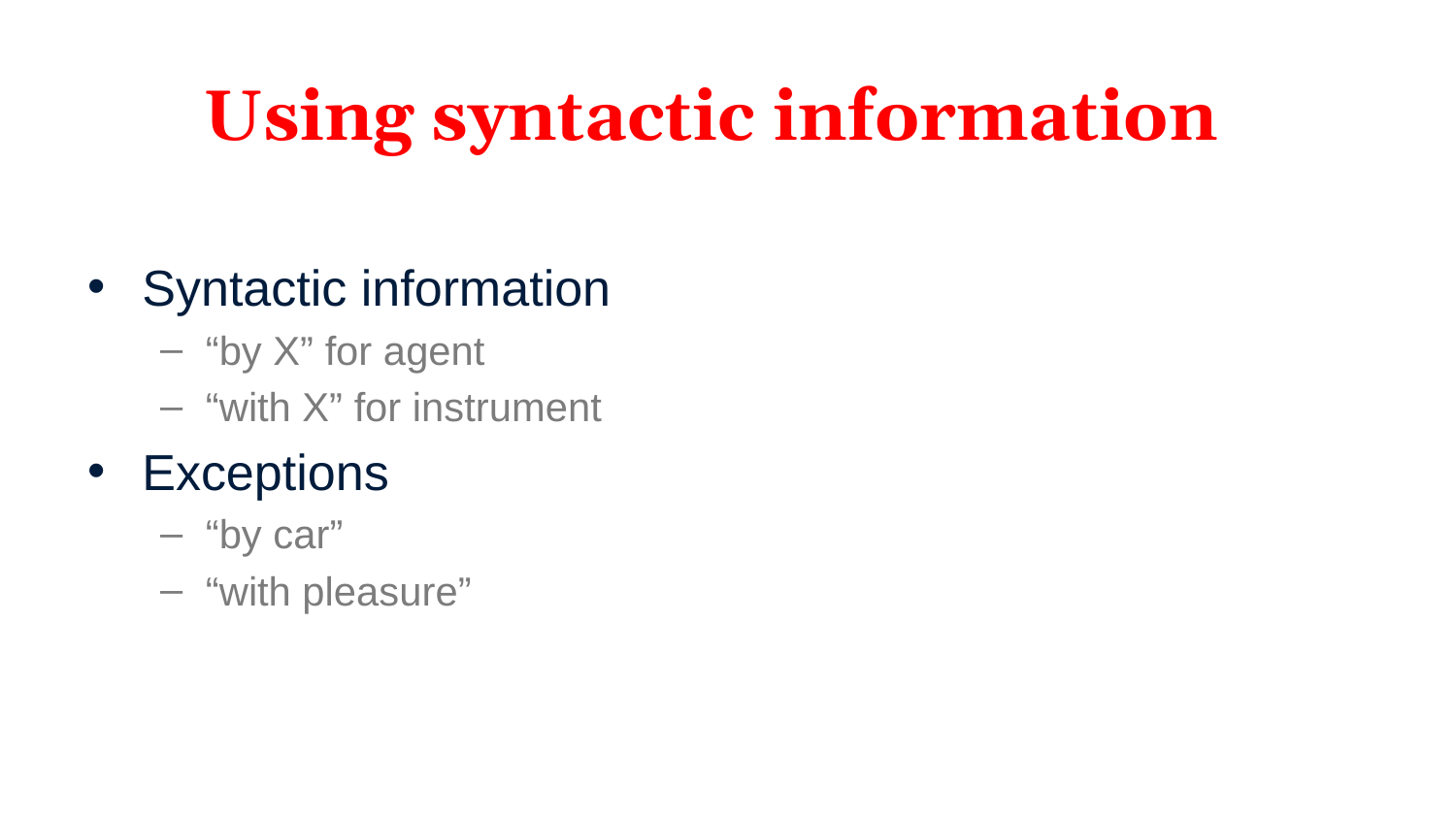

# Using syntactic information
Syntactic information
“by X” for agent
“with X” for instrument
Exceptions
“by car”
“with pleasure”